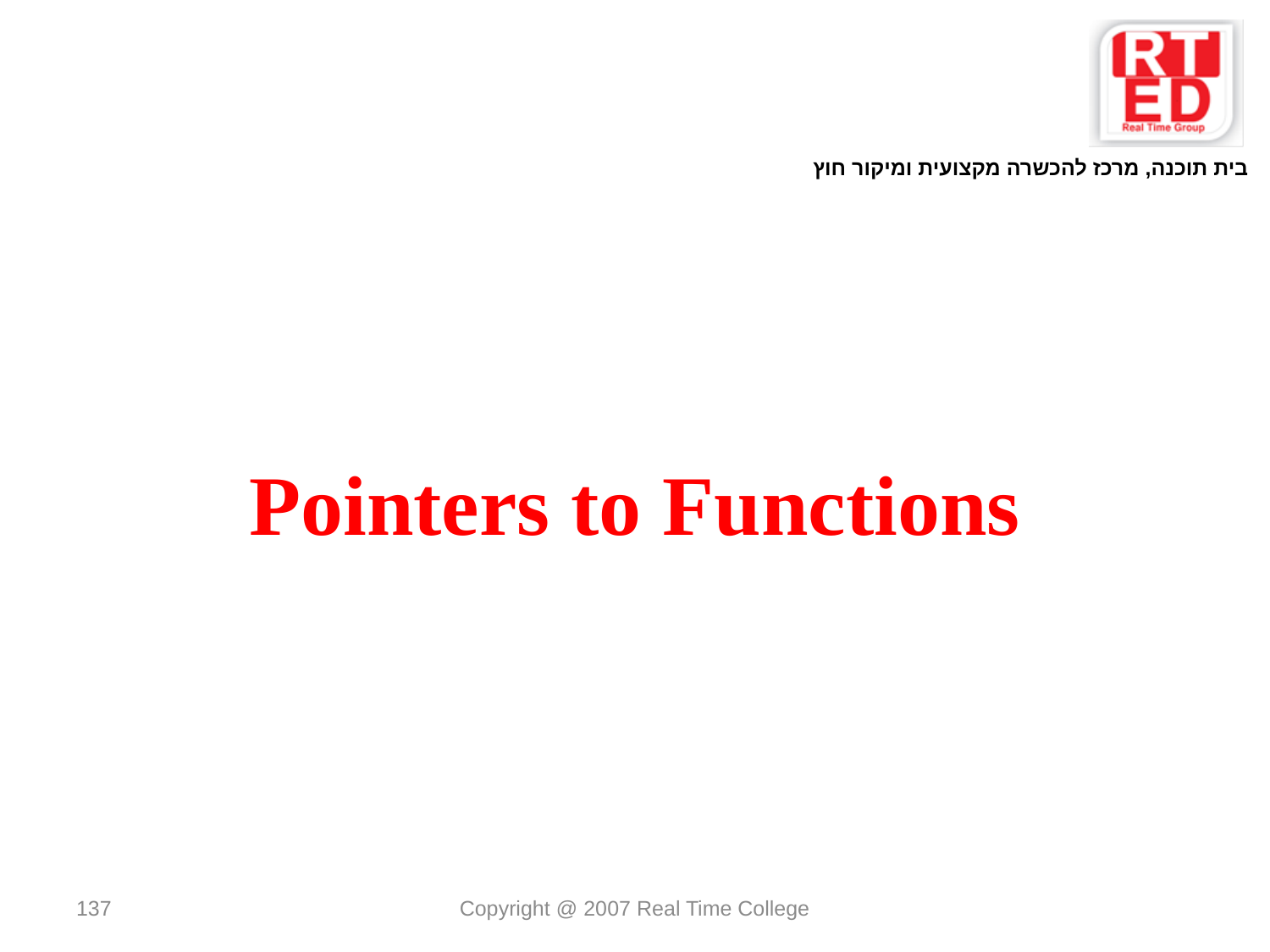

Pointers to Functions
137
Copyright @ 2007 Real Time College